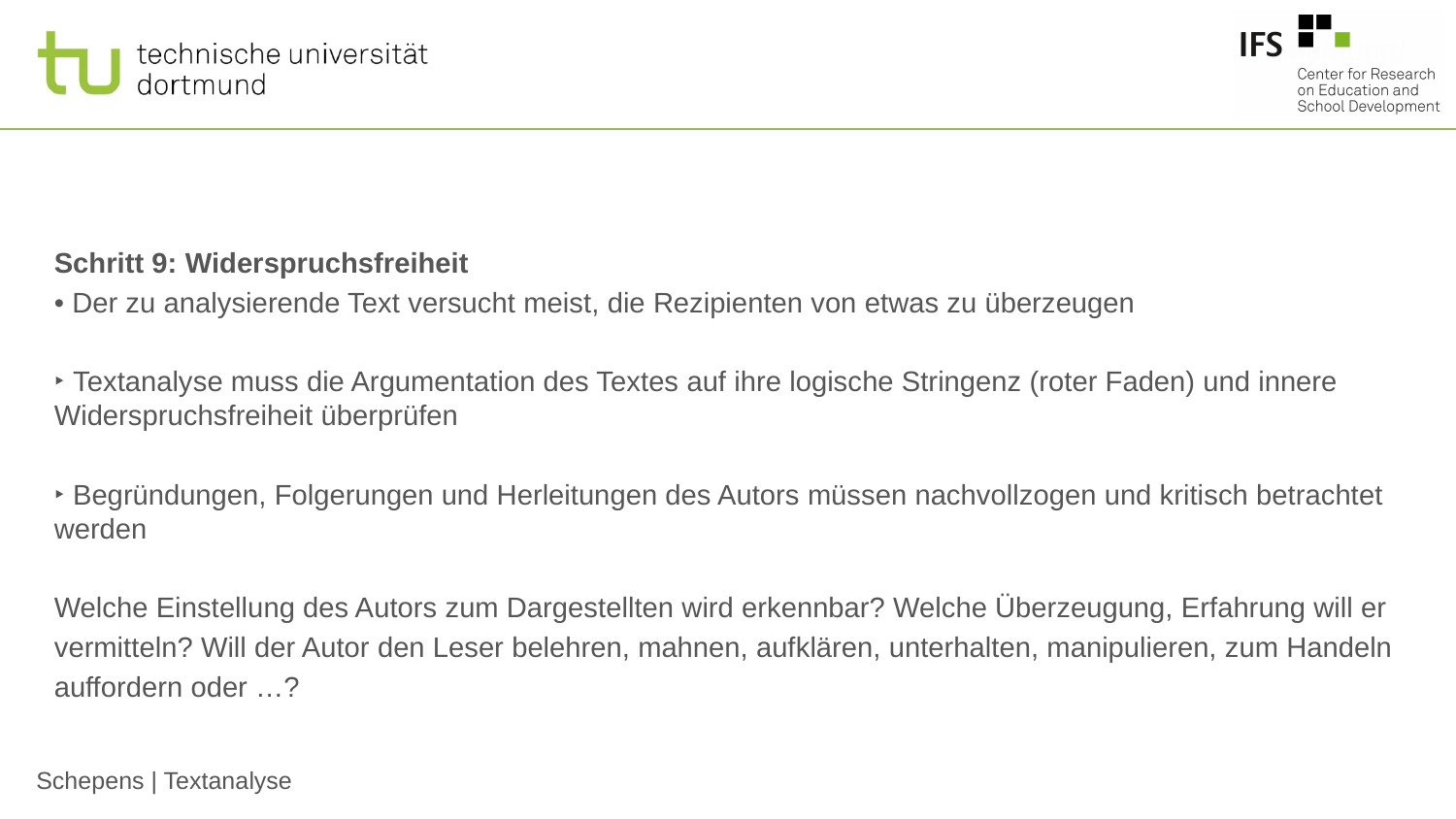

#
Schritt 9: Widerspruchsfreiheit
• Der zu analysierende Text versucht meist, die Rezipienten von etwas zu überzeugen

‣ Textanalyse muss die Argumentation des Textes auf ihre logische Stringenz (roter Faden) und innere Widerspruchsfreiheit überprüfen

‣ Begründungen, Folgerungen und Herleitungen des Autors müssen nachvollzogen und kritisch betrachtet werden

Welche Einstellung des Autors zum Dargestellten wird erkennbar? Welche Überzeugung, Erfahrung will er
vermitteln? Will der Autor den Leser belehren, mahnen, aufklären, unterhalten, manipulieren, zum Handeln
auffordern oder …?